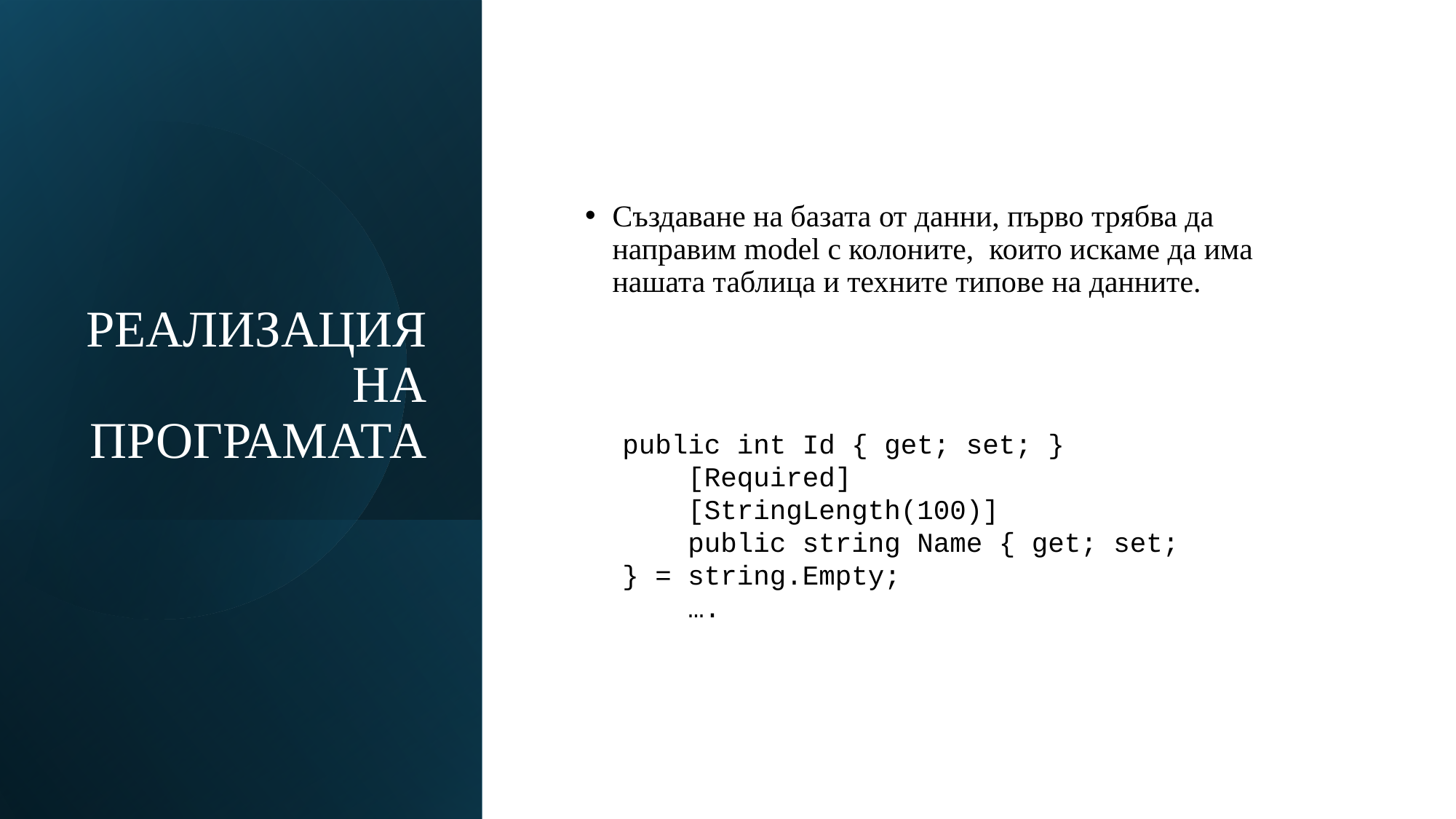

# РЕАЛИЗАЦИЯ НА ПРОГРАМАТА
Създаване на базата от данни, първо трябва да направим model с колоните,  които искаме да има нашата таблица и техните типове на данните.

public int Id { get; set; }
    [Required]
    [StringLength(100)]
    public string Name { get; set; } = string.Empty;
    ….